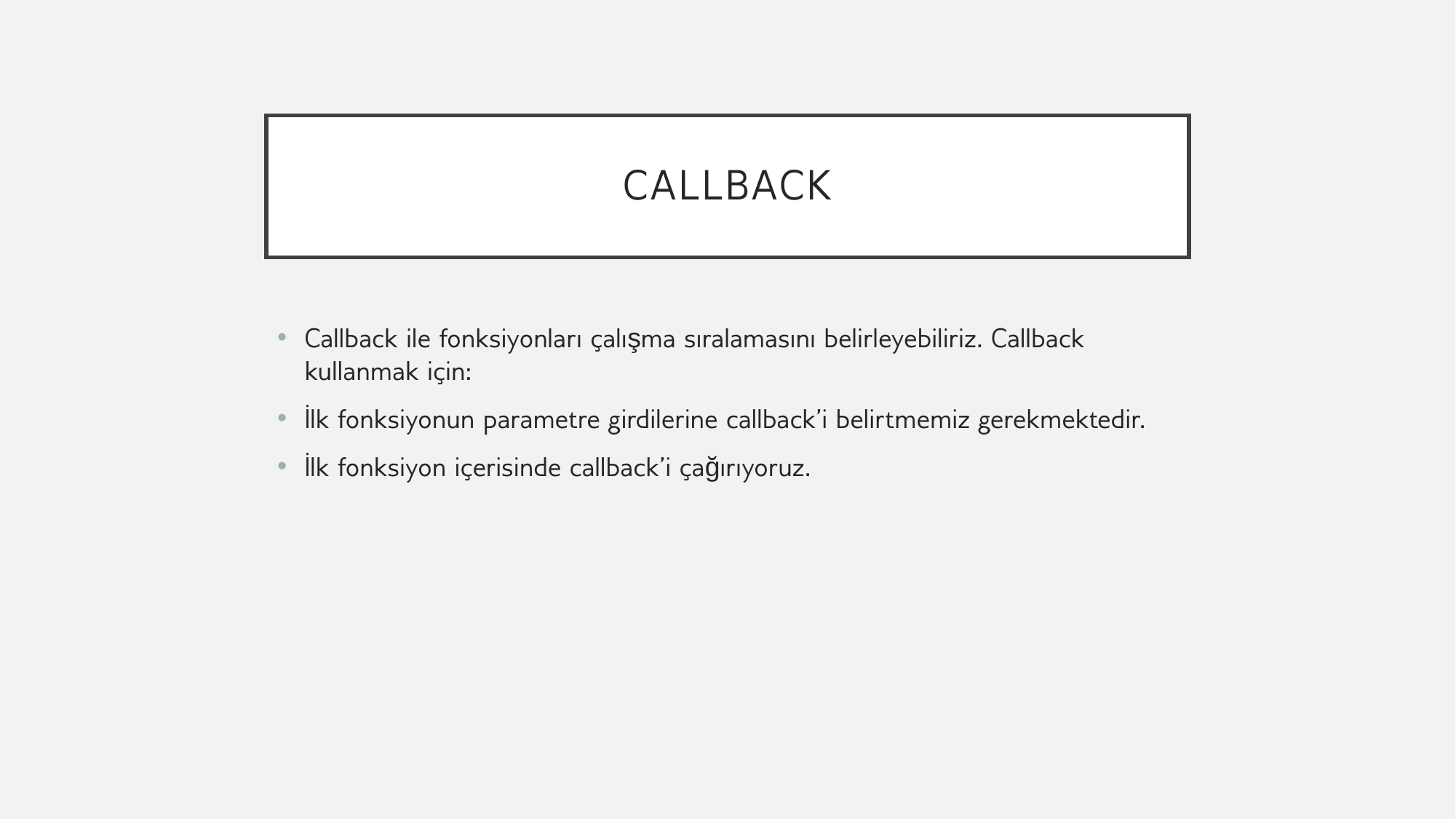

# callback
Callback ile fonksiyonları çalışma sıralamasını belirleyebiliriz. Callback kullanmak için:
İlk fonksiyonun parametre girdilerine callback’i belirtmemiz gerekmektedir.
İlk fonksiyon içerisinde callback’i çağırıyoruz.